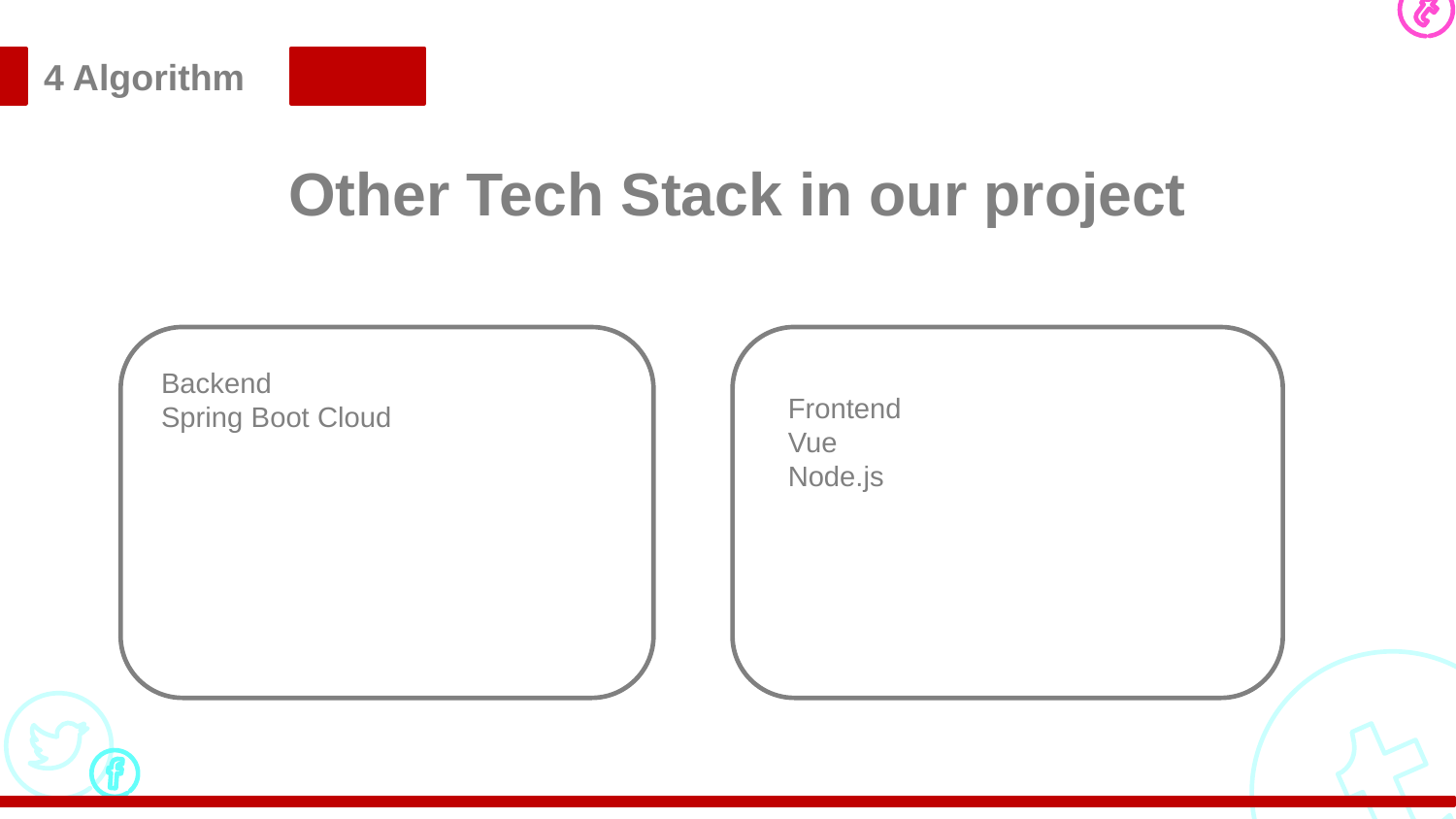

4 Algorithm

# Other Tech Stack in our project

Backend
Spring Boot Cloud
Frontend
Vue
Node.js